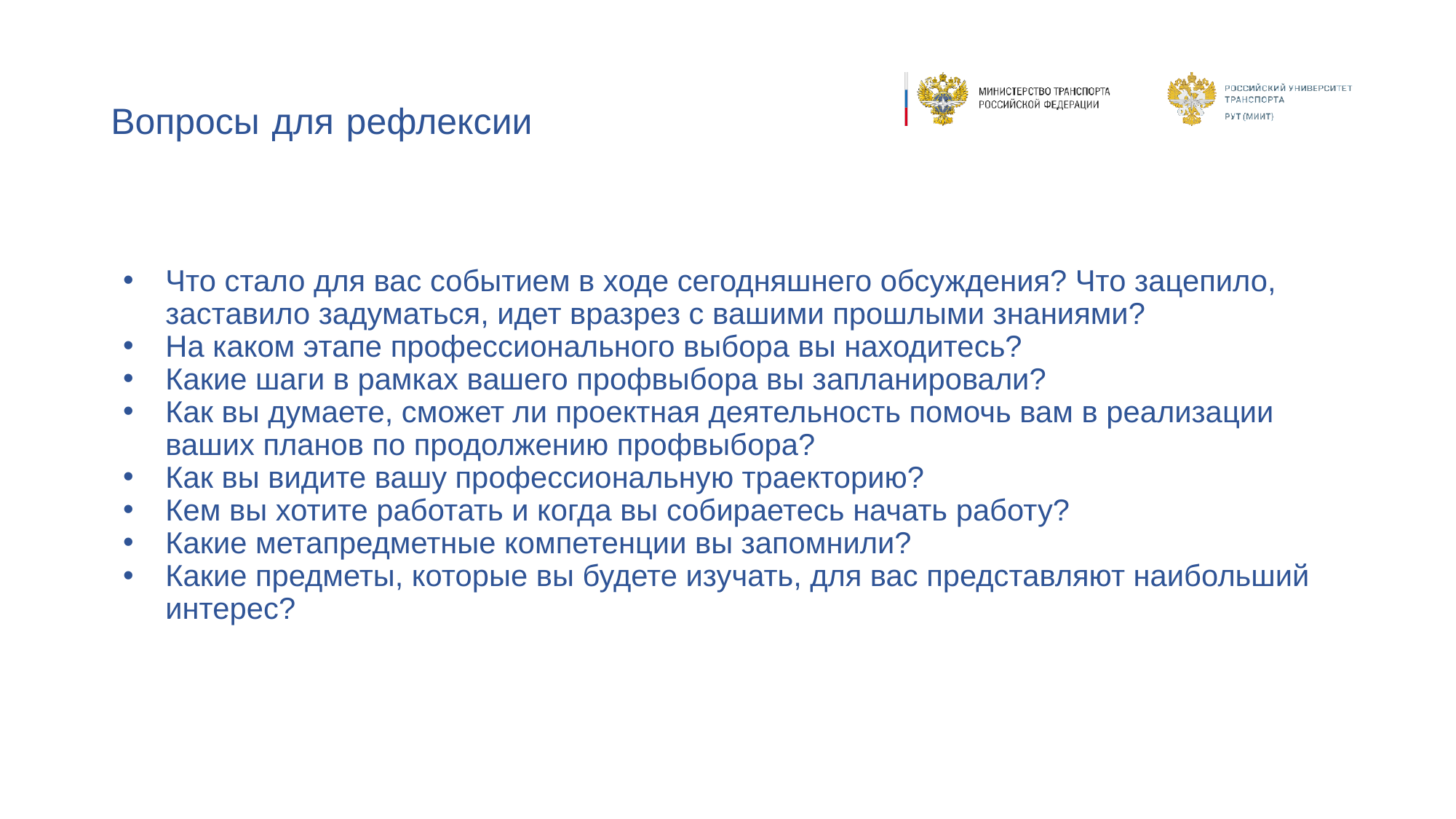

# Вопросы для рефлексии

Что стало для вас событием в ходе сегодняшнего обсуждения? Что зацепило, заставило задуматься, идет вразрез с вашими прошлыми знаниями?
На каком этапе профессионального выбора вы находитесь?
Какие шаги в рамках вашего профвыбора вы запланировали?
Как вы думаете, сможет ли проектная деятельность помочь вам в реализации ваших планов по продолжению профвыбора?
Как вы видите вашу профессиональную траекторию?
Кем вы хотите работать и когда вы собираетесь начать работу?
Какие метапредметные компетенции вы запомнили?
Какие предметы, которые вы будете изучать, для вас представляют наибольший интерес?